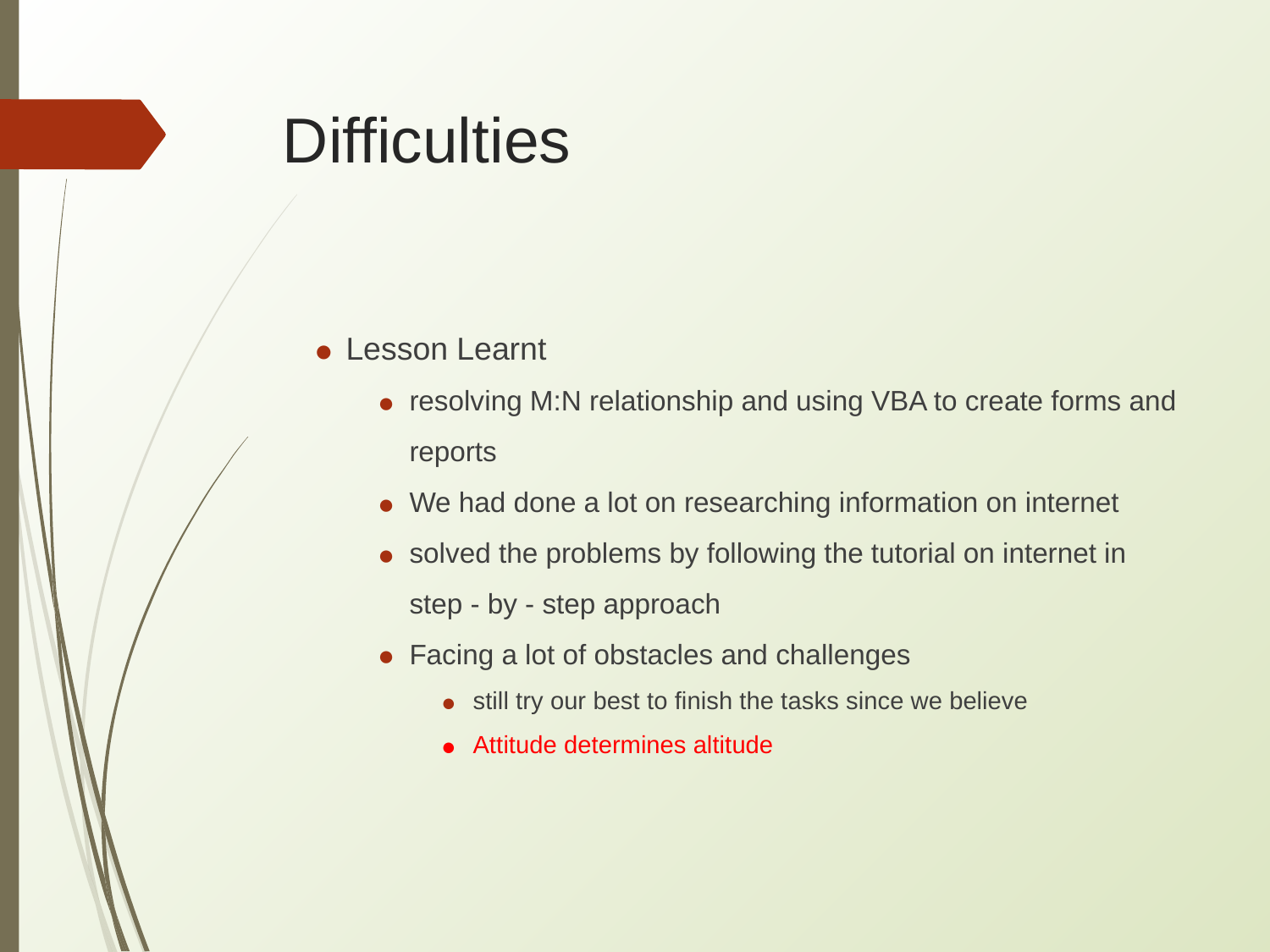

# Difficulties
Lesson Learnt
resolving M:N relationship and using VBA to create forms and reports
We had done a lot on researching information on internet
solved the problems by following the tutorial on internet in step - by - step approach
Facing a lot of obstacles and challenges
still try our best to finish the tasks since we believe
Attitude determines altitude